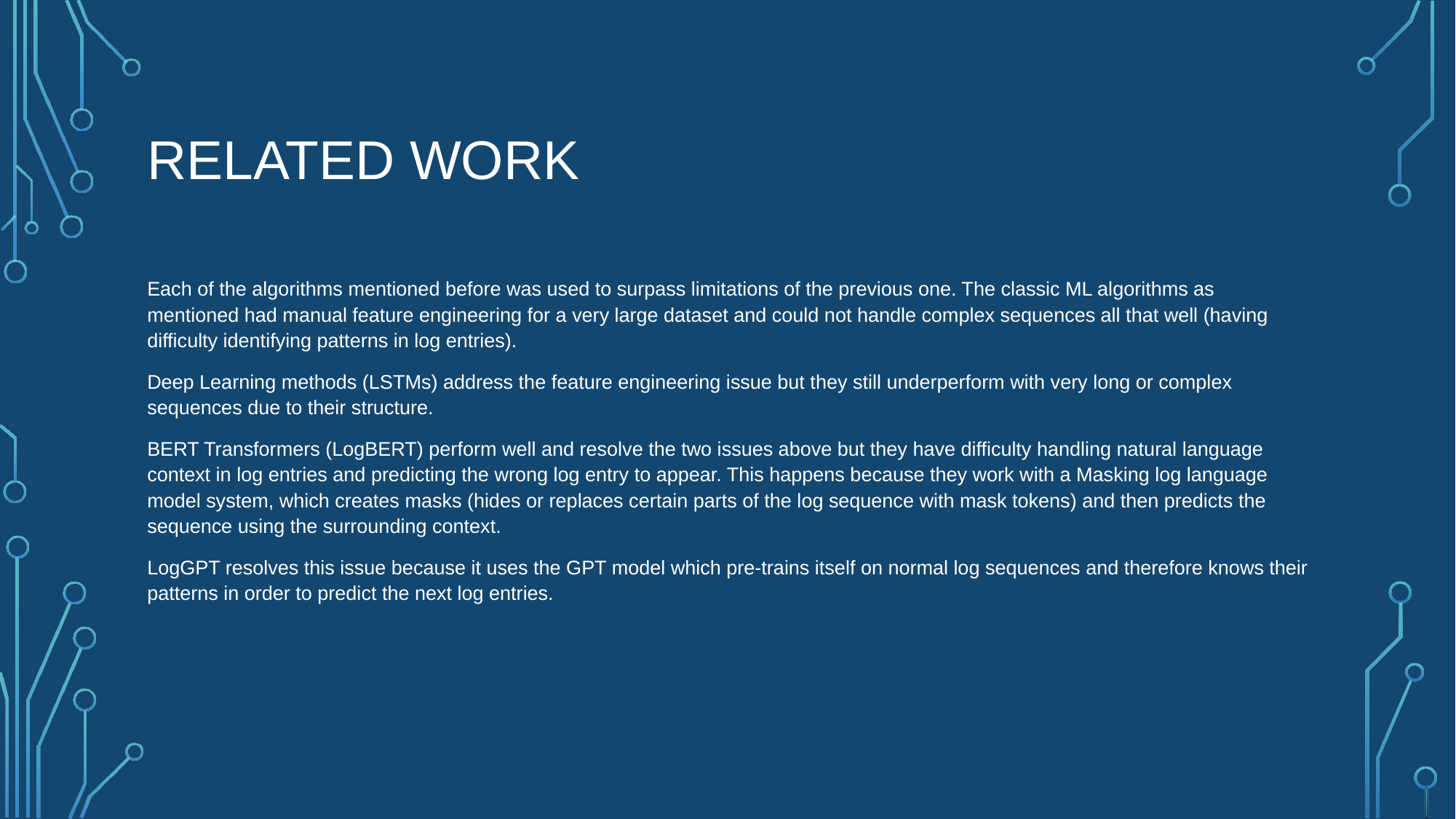

# Related work
Each of the algorithms mentioned before was used to surpass limitations of the previous one. The classic ML algorithms as mentioned had manual feature engineering for a very large dataset and could not handle complex sequences all that well (having difficulty identifying patterns in log entries).
Deep Learning methods (LSTMs) address the feature engineering issue but they still underperform with very long or complex sequences due to their structure.
BERT Transformers (LogBERT) perform well and resolve the two issues above but they have difficulty handling natural language context in log entries and predicting the wrong log entry to appear. This happens because they work with a Masking log language model system, which creates masks (hides or replaces certain parts of the log sequence with mask tokens) and then predicts the sequence using the surrounding context.
LogGPT resolves this issue because it uses the GPT model which pre-trains itself on normal log sequences and therefore knows their patterns in order to predict the next log entries.